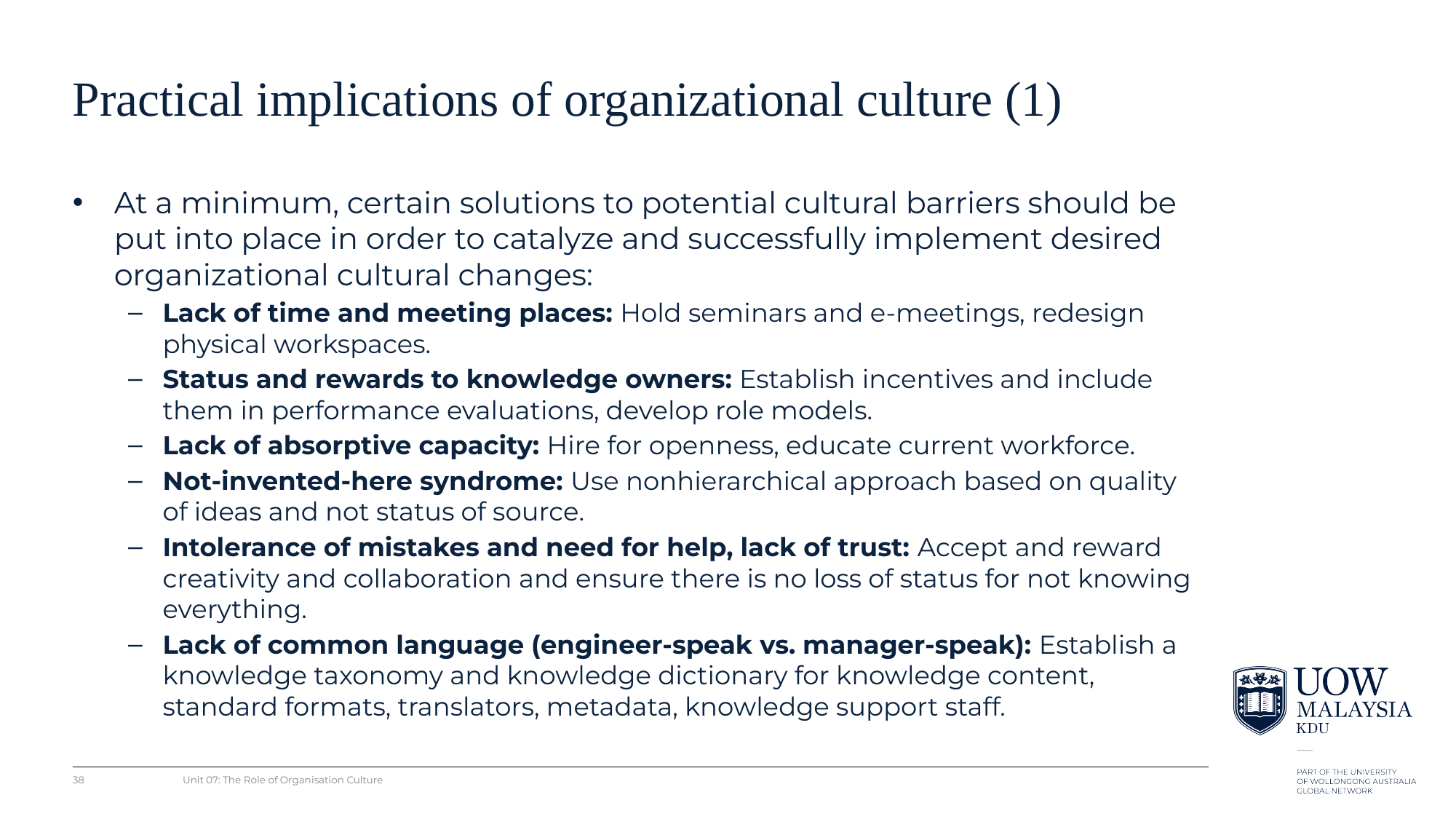

# Practical implications of organizational culture (1)
At a minimum, certain solutions to potential cultural barriers should be put into place in order to catalyze and successfully implement desired organizational cultural changes:
Lack of time and meeting places: Hold seminars and e-meetings, redesign physical workspaces.
Status and rewards to knowledge owners: Establish incentives and include them in performance evaluations, develop role models.
Lack of absorptive capacity: Hire for openness, educate current workforce.
Not-invented-here syndrome: Use nonhierarchical approach based on quality of ideas and not status of source.
Intolerance of mistakes and need for help, lack of trust: Accept and reward creativity and collaboration and ensure there is no loss of status for not knowing everything.
Lack of common language (engineer-speak vs. manager-speak): Establish a knowledge taxonomy and knowledge dictionary for knowledge content, standard formats, translators, metadata, knowledge support staff.
38
Unit 07: The Role of Organisation Culture